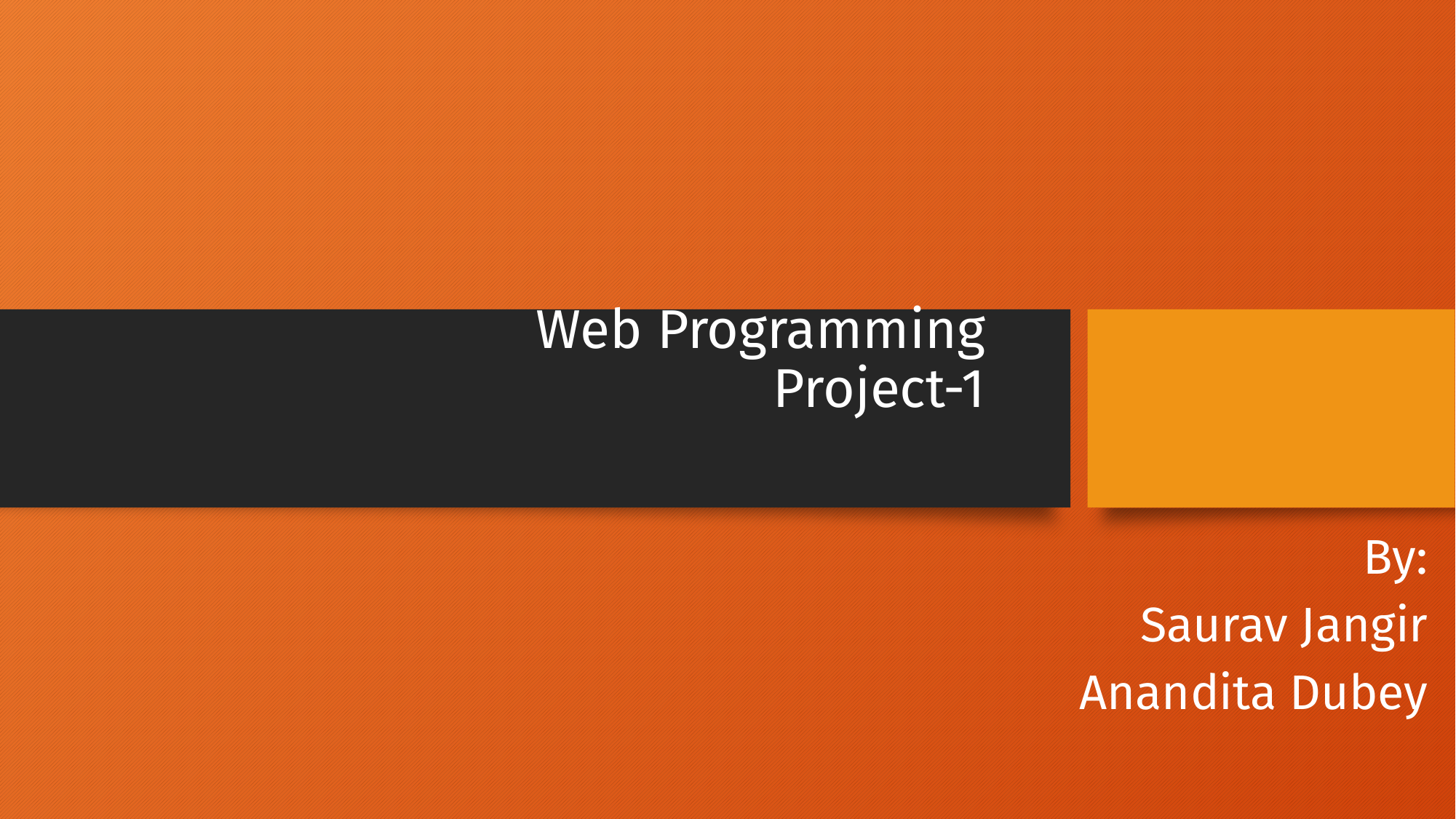

# Web Programming Project-1
By:
Saurav Jangir
Anandita Dubey